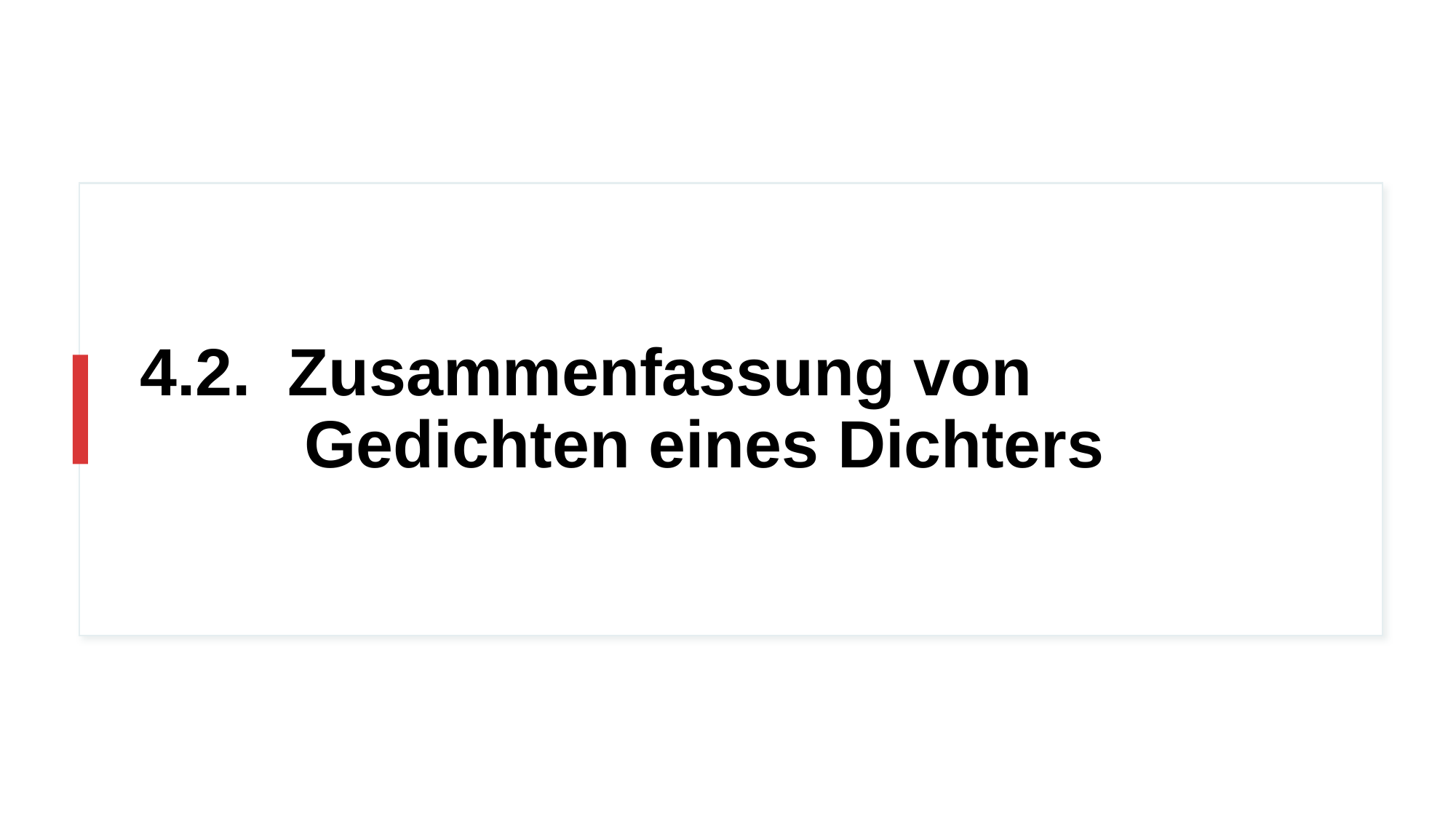

# 4.2.  Zusammenfassung von 			   Gedichten eines Dichters